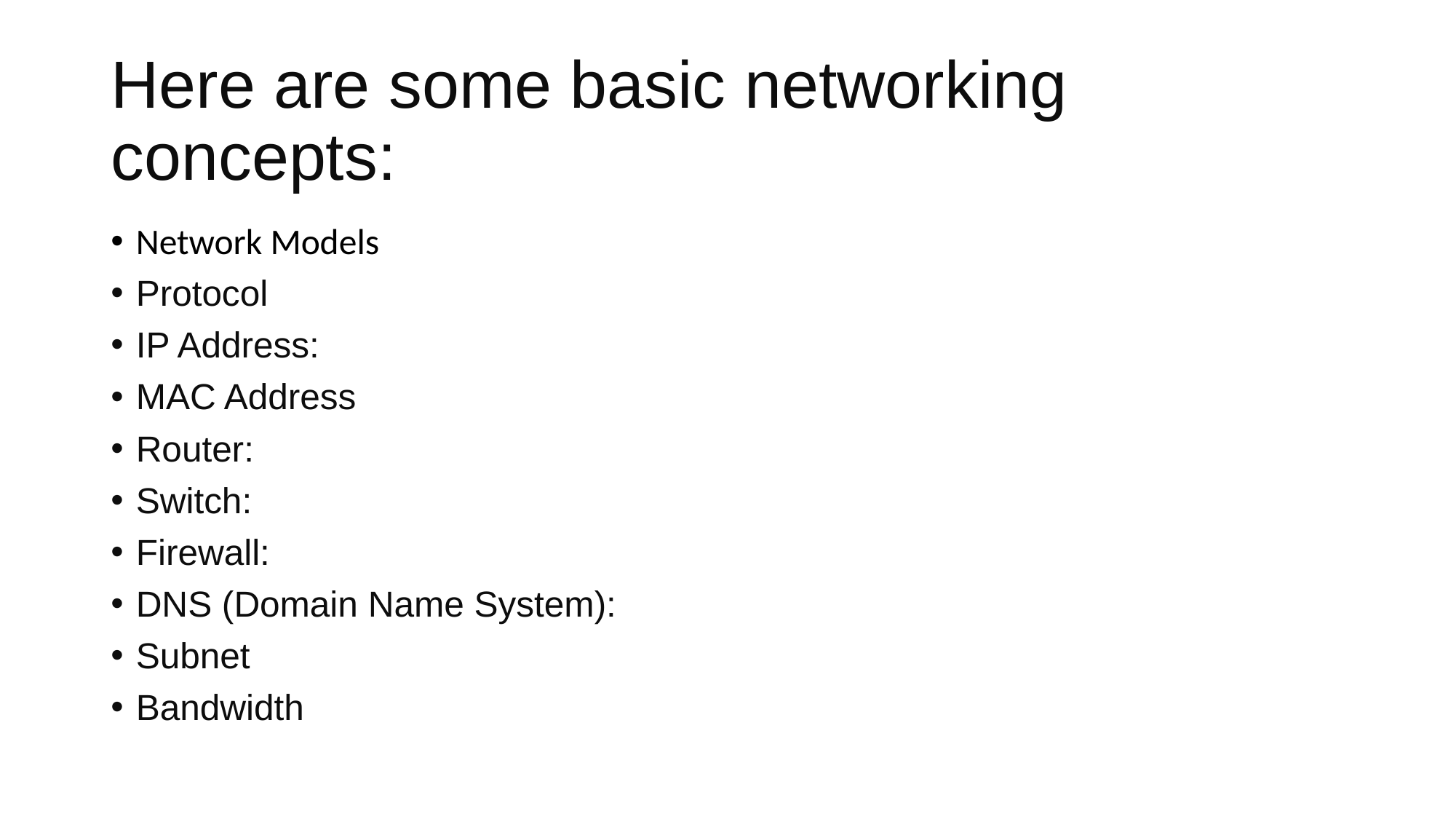

# Here are some basic networking concepts:
Network Models
Protocol
IP Address:
MAC Address
Router:
Switch:
Firewall:
DNS (Domain Name System):
Subnet
Bandwidth